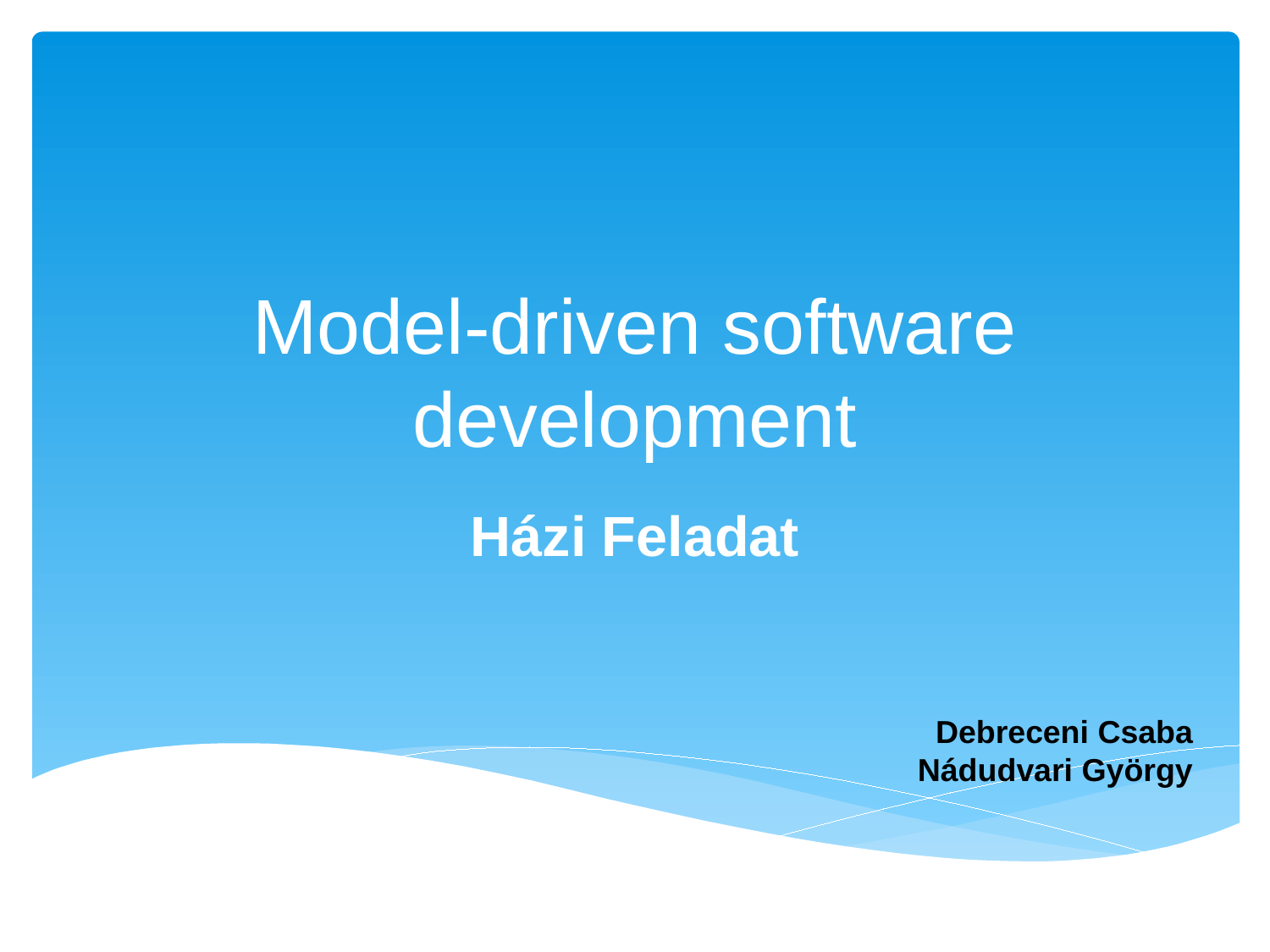

# Model-driven software development
Házi Feladat
Debreceni Csaba
Nádudvari György